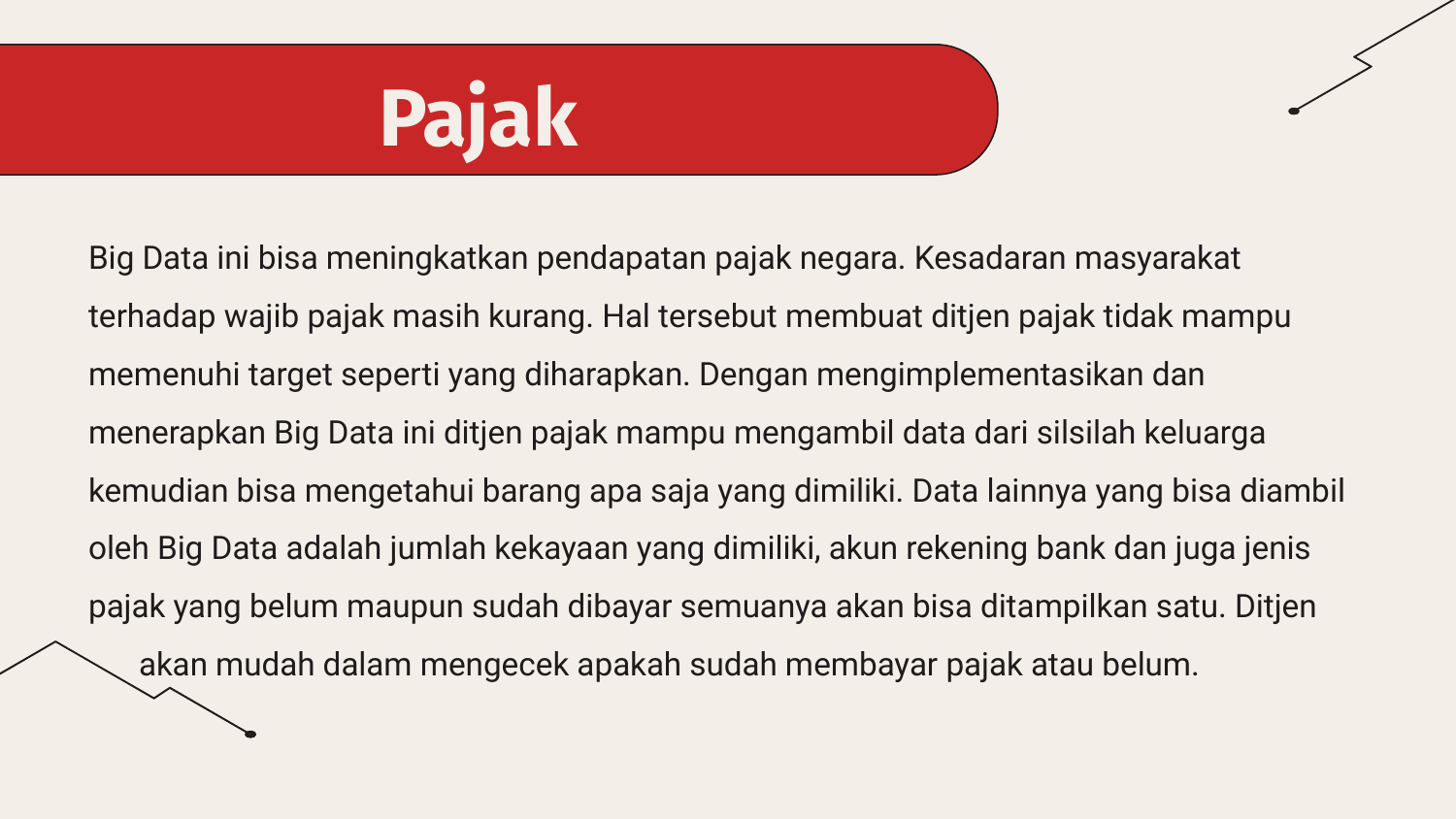

# Pajak
Big Data ini bisa meningkatkan pendapatan pajak negara. Kesadaran masyarakat
terhadap wajib pajak masih kurang. Hal tersebut membuat ditjen pajak tidak mampu
memenuhi target seperti yang diharapkan. Dengan mengimplementasikan dan
menerapkan Big Data ini ditjen pajak mampu mengambil data dari silsilah keluarga
kemudian bisa mengetahui barang apa saja yang dimiliki. Data lainnya yang bisa diambil
oleh Big Data adalah jumlah kekayaan yang dimiliki, akun rekening bank dan juga jenis
pajak yang belum maupun sudah dibayar semuanya akan bisa ditampilkan satu. Ditjen akan mudah dalam mengecek apakah sudah membayar pajak atau belum.